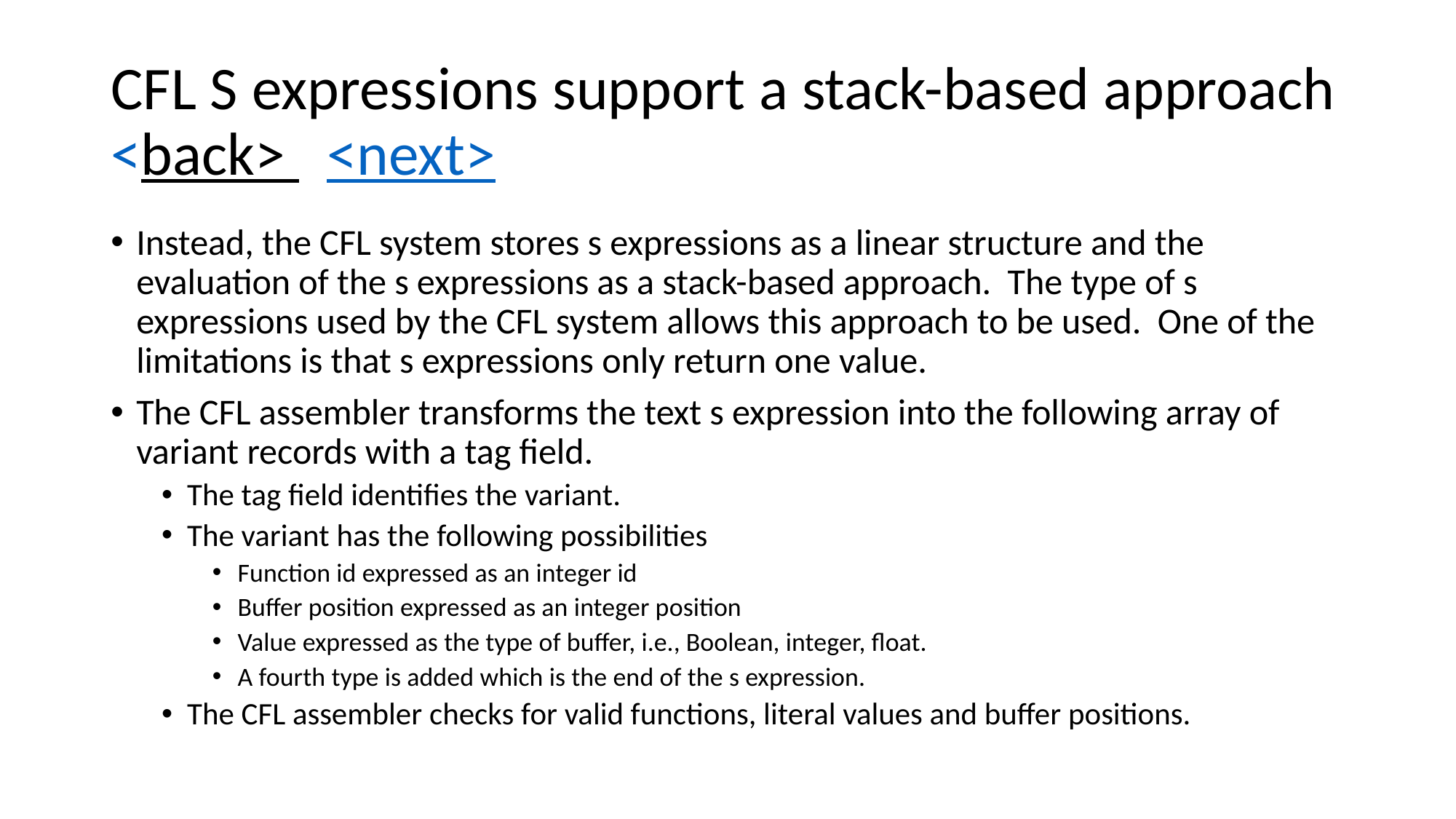

# CFL S expressions support a stack-based approach <back>   <next>
Instead, the CFL system stores s expressions as a linear structure and the evaluation of the s expressions as a stack-based approach.  The type of s expressions used by the CFL system allows this approach to be used.  One of the limitations is that s expressions only return one value.
The CFL assembler transforms the text s expression into the following array of variant records with a tag field.
The tag field identifies the variant.
The variant has the following possibilities
Function id expressed as an integer id
Buffer position expressed as an integer position
Value expressed as the type of buffer, i.e., Boolean, integer, float.
A fourth type is added which is the end of the s expression.
The CFL assembler checks for valid functions, literal values and buffer positions.